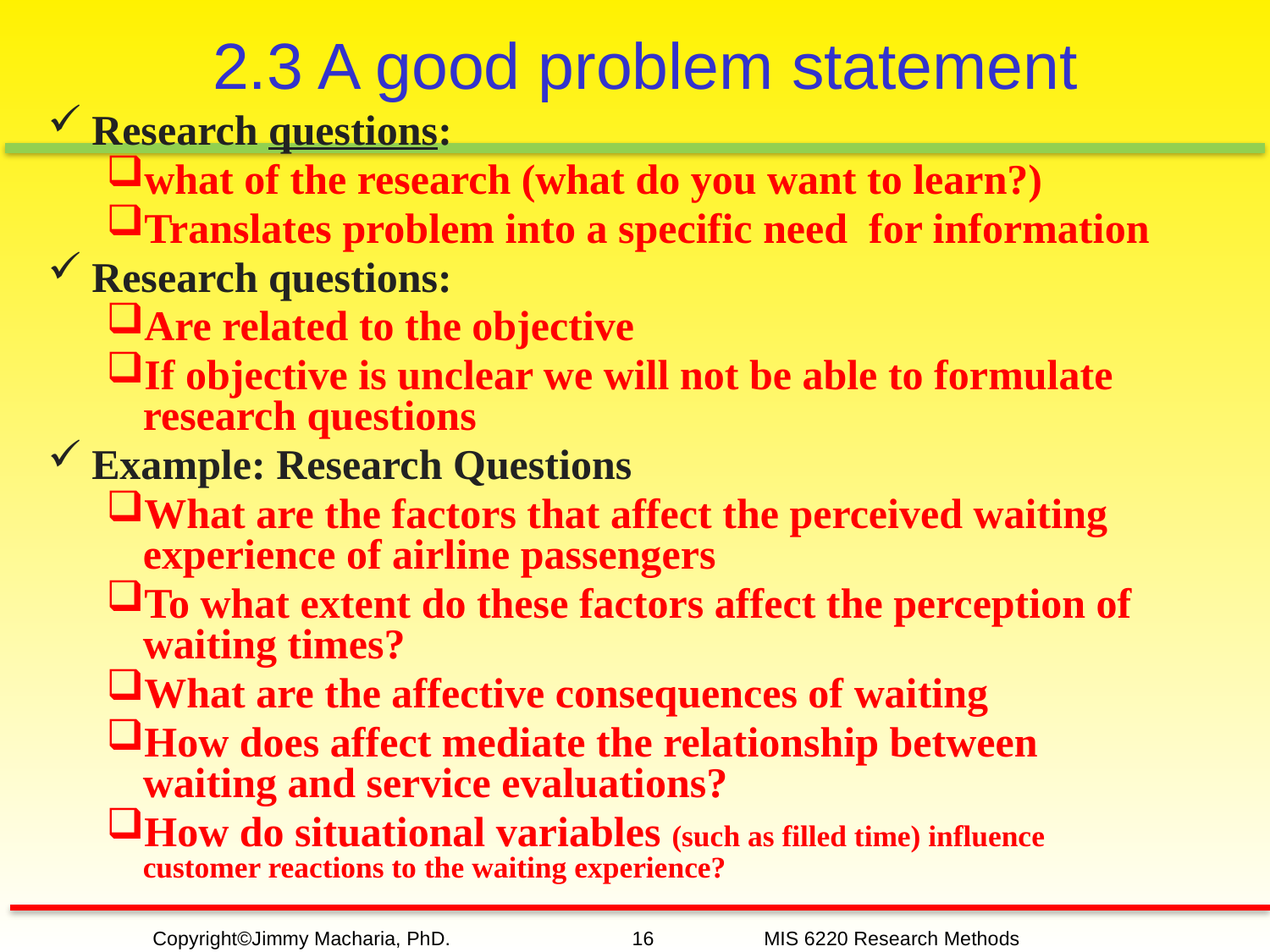

# 2.3 A good problem statement
Research questions:
what of the research (what do you want to learn?)
Translates problem into a specific need  for information
Research questions:
Are related to the objective
If objective is unclear we will not be able to formulate research questions
Example: Research Questions
What are the factors that affect the perceived waiting experience of airline passengers
To what extent do these factors affect the perception of waiting times?
What are the affective consequences of waiting
How does affect mediate the relationship between waiting and service evaluations?
How do situational variables (such as filled time) influence customer reactions to the waiting experience?